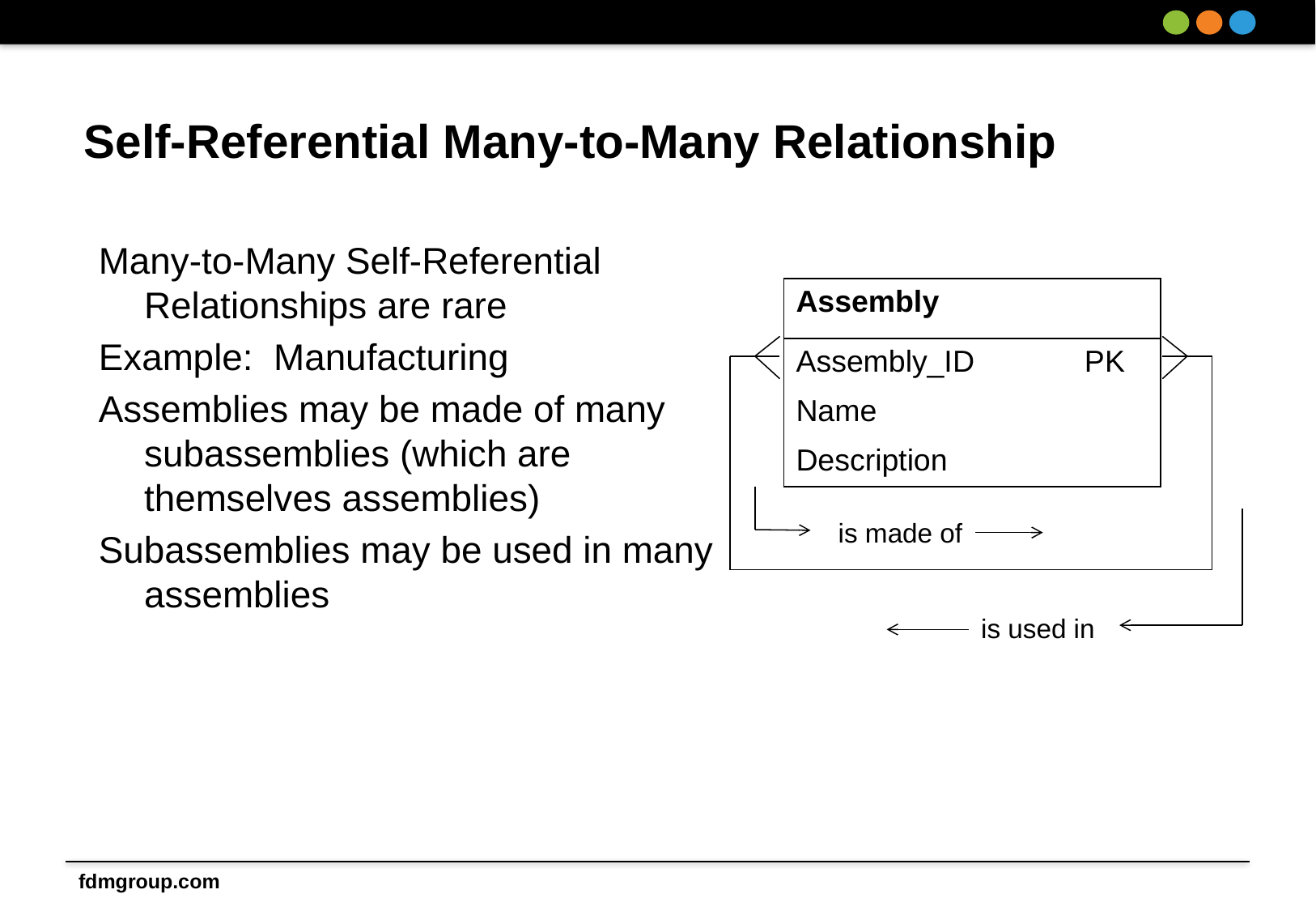

# Self-Referential Many-to-Many Relationship
Many-to-Many Self-Referential Relationships are rare
Example:  Manufacturing
Assemblies may be made of many subassemblies (which are themselves assemblies)
Subassemblies may be used in many assemblies

| Assembly |
| --- |
| Assembly\_ID PK |
| Name |
| Description |
is made of
is used in